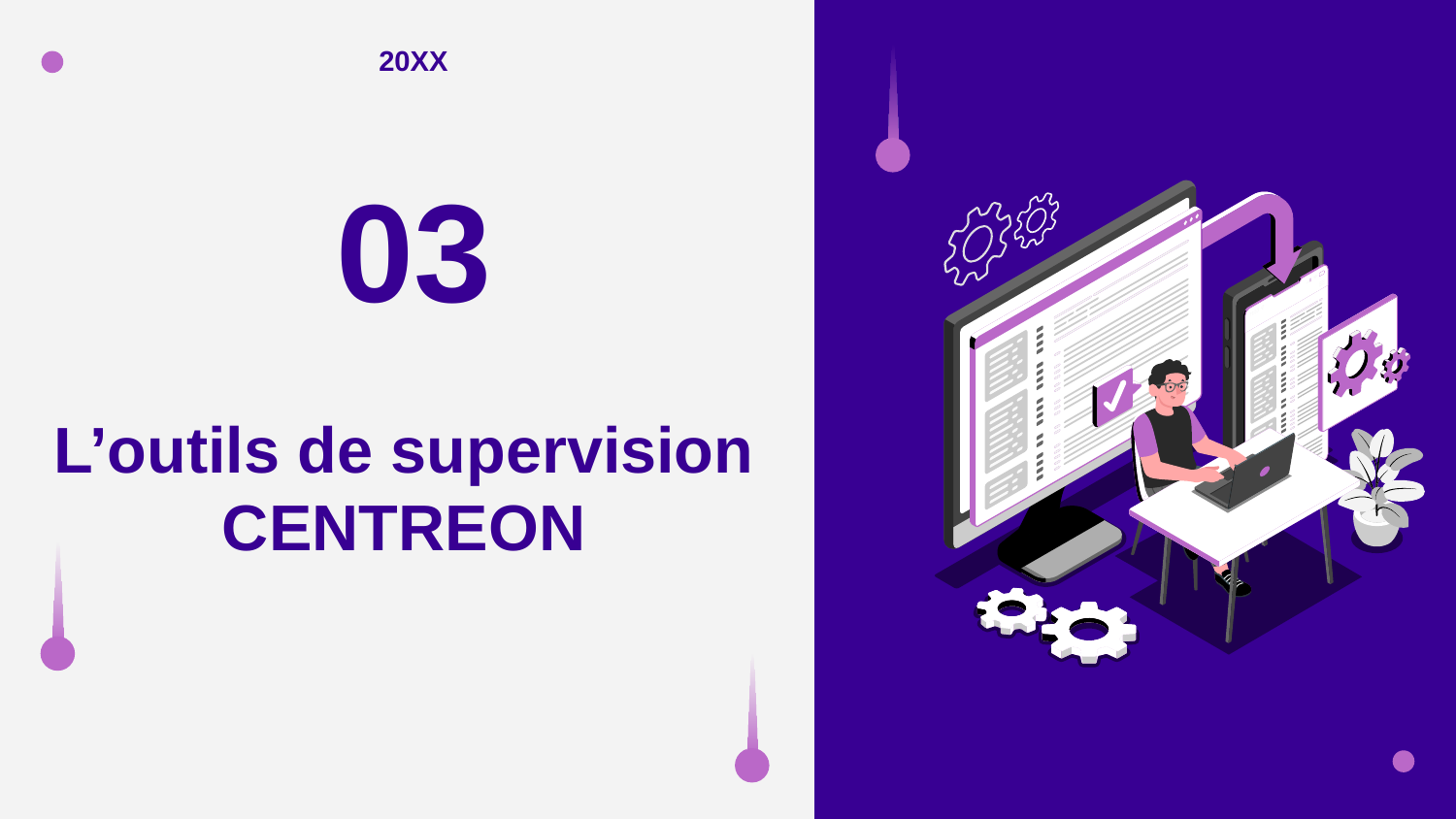

20XX
03

# L’outils de supervision CENTREON